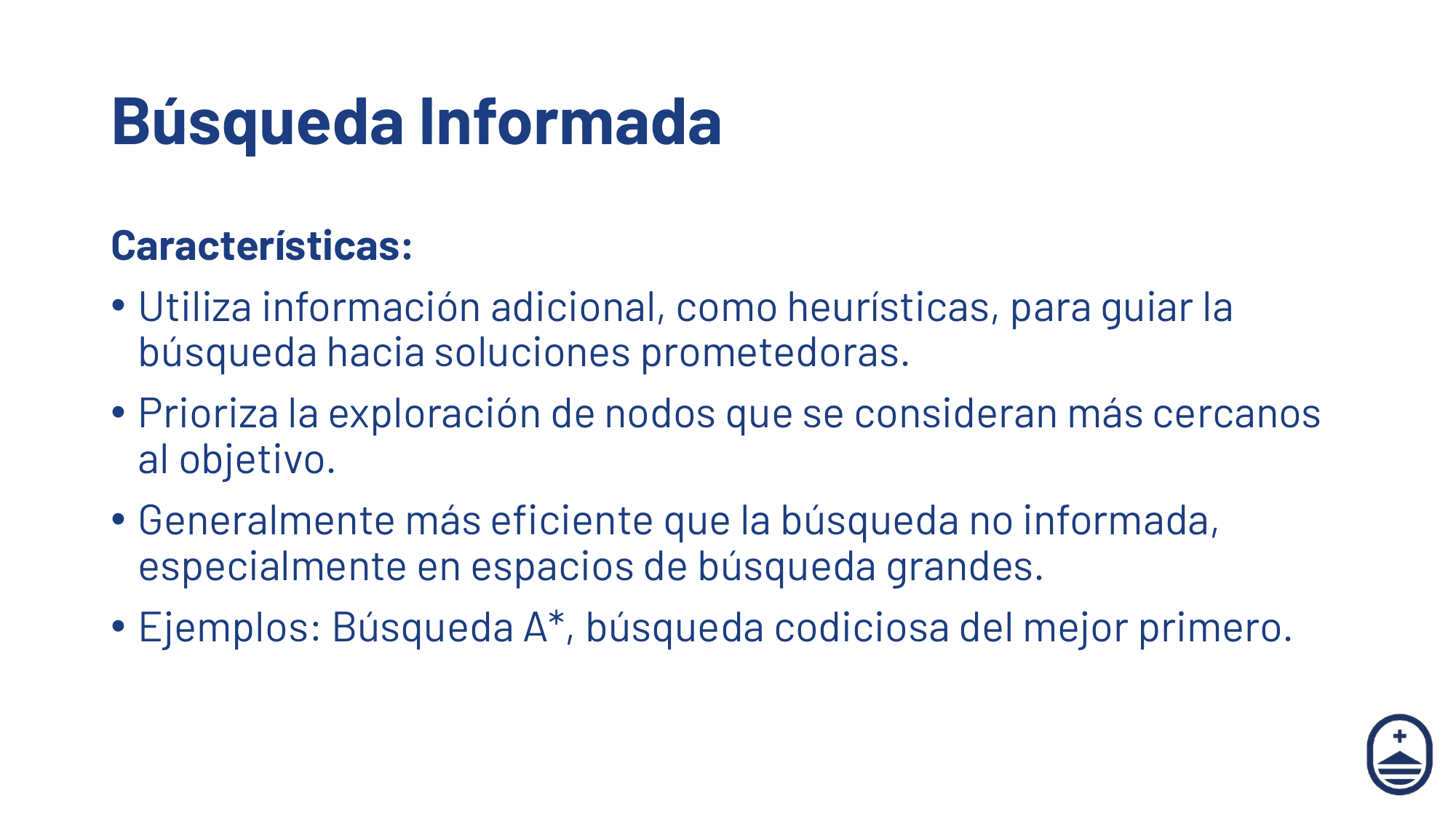

# Búsqueda Informada
Características:
Utiliza información adicional, como heurísticas, para guiar la búsqueda hacia soluciones prometedoras.
Prioriza la exploración de nodos que se consideran más cercanos al objetivo.
Generalmente más eficiente que la búsqueda no informada, especialmente en espacios de búsqueda grandes.
Ejemplos: Búsqueda A*, búsqueda codiciosa del mejor primero.